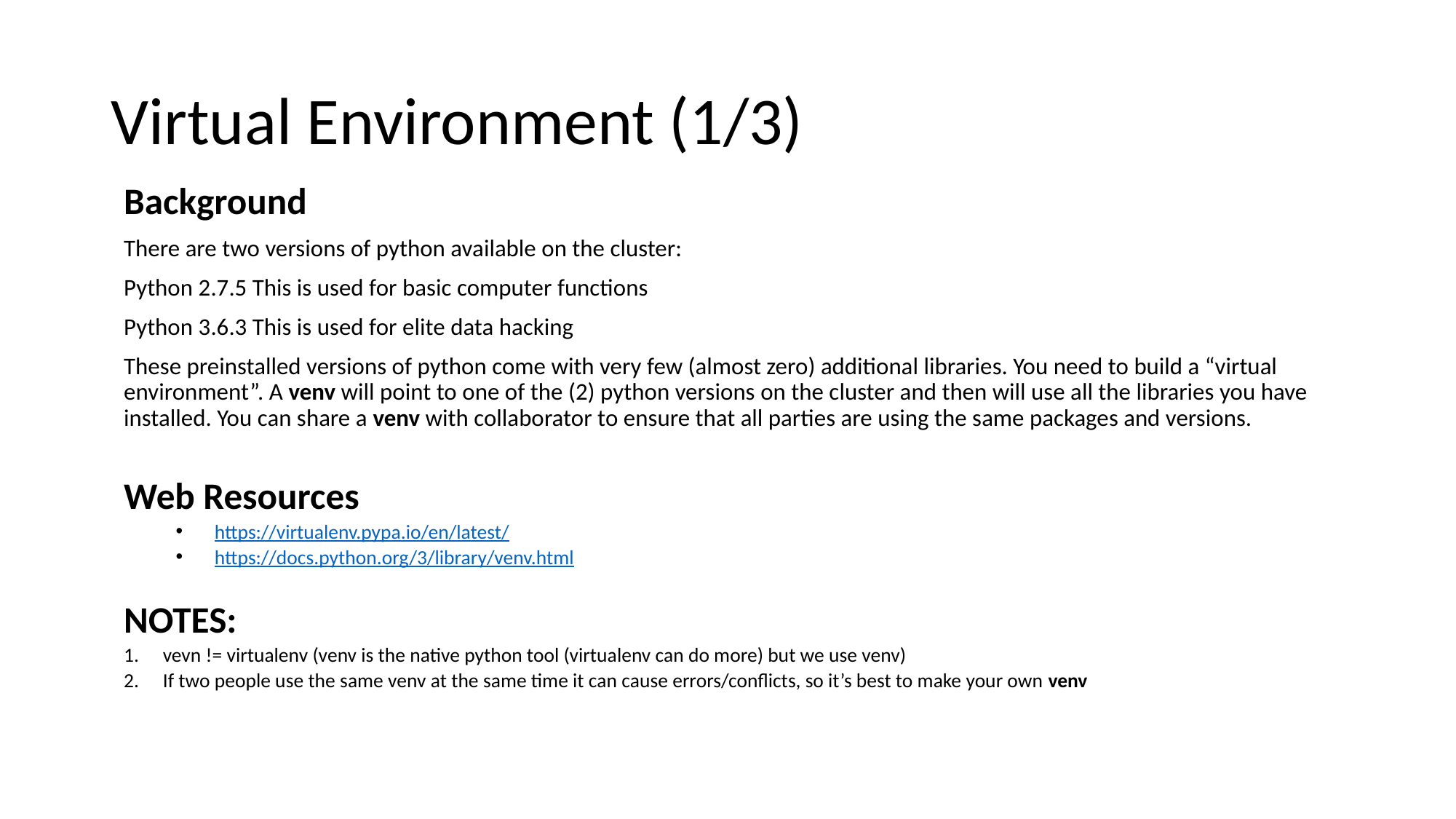

# Virtual Environment (1/3)
Background
There are two versions of python available on the cluster:
	Python 2.7.5 This is used for basic computer functions
	Python 3.6.3 This is used for elite data hacking
These preinstalled versions of python come with very few (almost zero) additional libraries. You need to build a “virtual environment”. A venv will point to one of the (2) python versions on the cluster and then will use all the libraries you have installed. You can share a venv with collaborator to ensure that all parties are using the same packages and versions.

Web Resources
https://virtualenv.pypa.io/en/latest/
https://docs.python.org/3/library/venv.html

NOTES:
vevn != virtualenv (venv is the native python tool (virtualenv can do more) but we use venv)
If two people use the same venv at the same time it can cause errors/conflicts, so it’s best to make your own venv